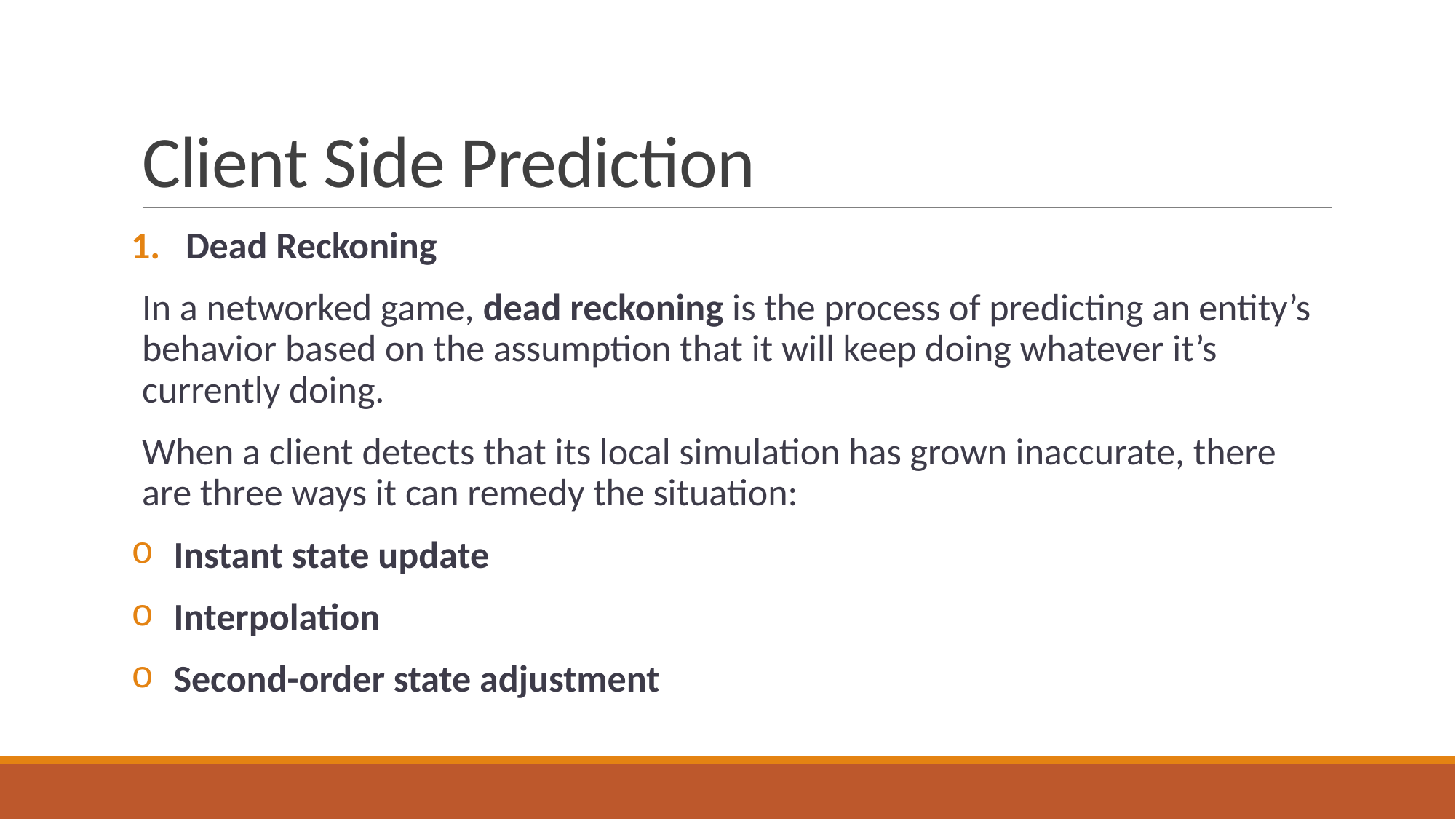

# Client Side Prediction
Dead Reckoning
In a networked game, dead reckoning is the process of predicting an entity’s behavior based on the assumption that it will keep doing whatever it’s currently doing.
When a client detects that its local simulation has grown inaccurate, there are three ways it can remedy the situation:
Instant state update
Interpolation
Second-order state adjustment